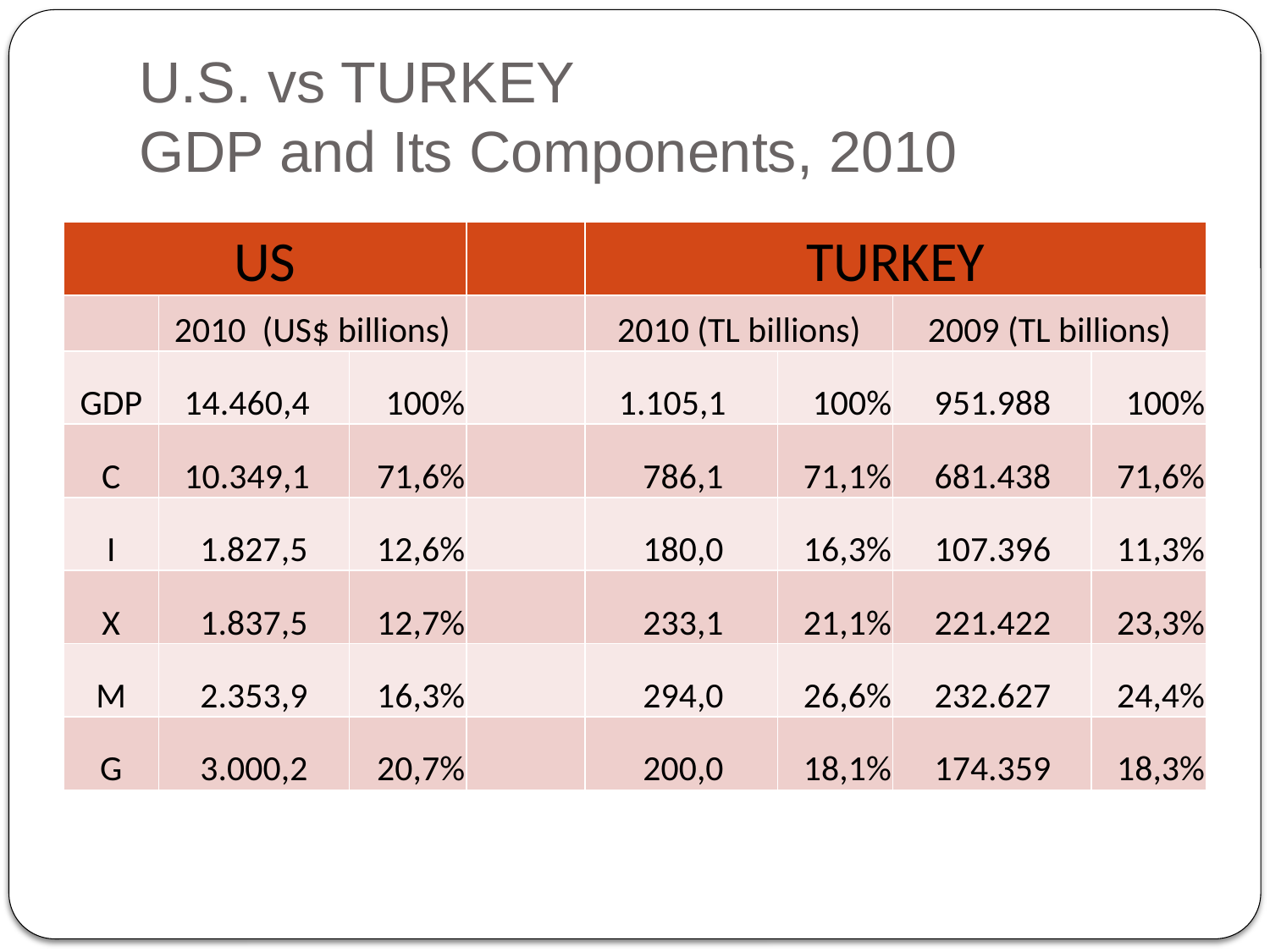

# U.S. vs TURKEY GDP and Its Components, 2010
| US |  |  |  | TURKEY |  |  |  |
| --- | --- | --- | --- | --- | --- | --- | --- |
|  | 2010 (US$ billions) |  |  | 2010 (TL billions) |  | 2009 (TL billions) |  |
| GDP | 14.460,4 | 100% |  | 1.105,1 | 100% | 951.988 | 100% |
| C | 10.349,1 | 71,6% |  | 786,1 | 71,1% | 681.438 | 71,6% |
| I | 1.827,5 | 12,6% |  | 180,0 | 16,3% | 107.396 | 11,3% |
| X | 1.837,5 | 12,7% |  | 233,1 | 21,1% | 221.422 | 23,3% |
| M | 2.353,9 | 16,3% |  | 294,0 | 26,6% | 232.627 | 24,4% |
| G | 3.000,2 | 20,7% |  | 200,0 | 18,1% | 174.359 | 18,3% |